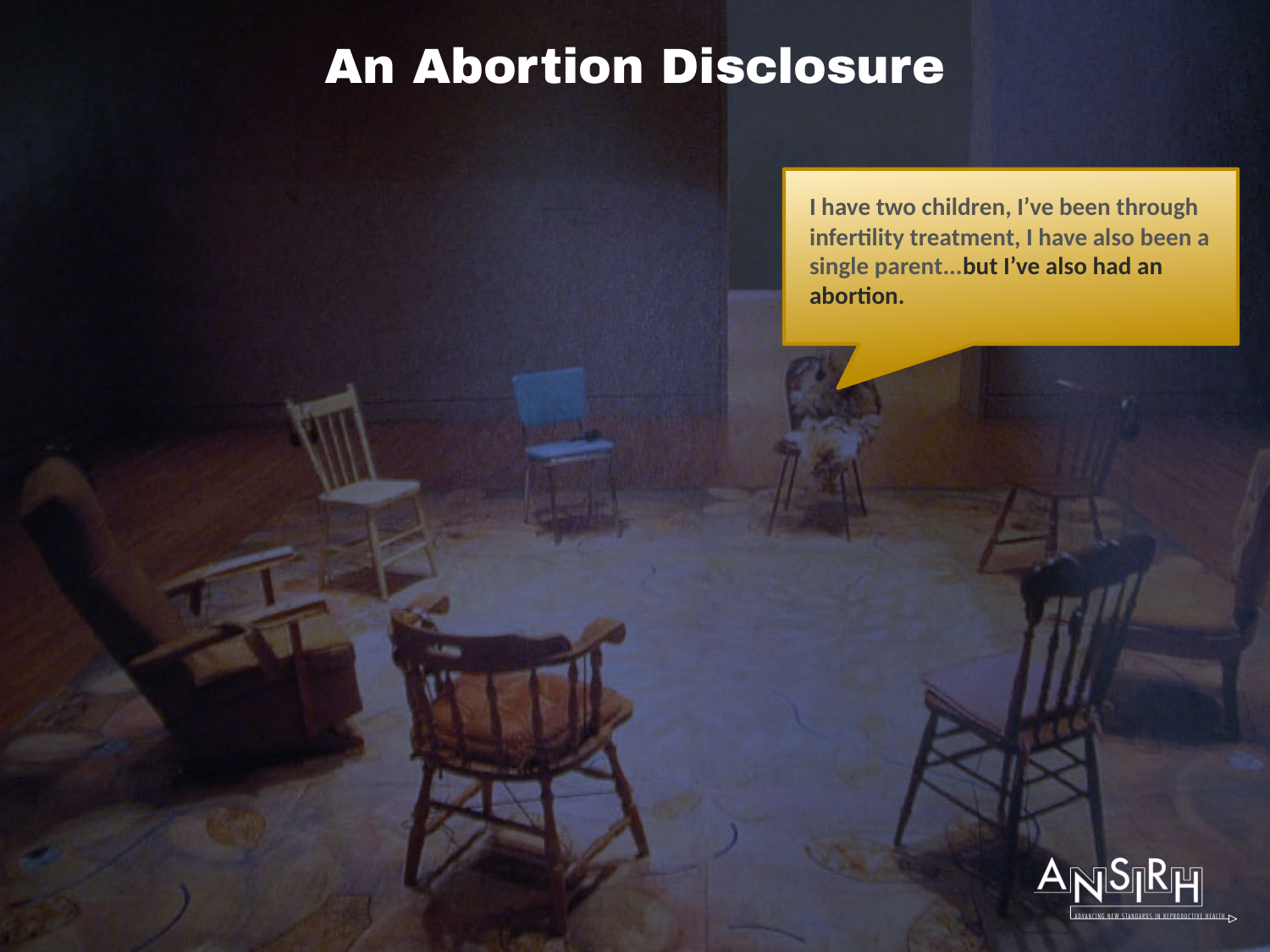

# An Abortion Disclosure
I have two children, I’ve been through infertility treatment, I have also been a single parent...but I’ve also had an abortion.